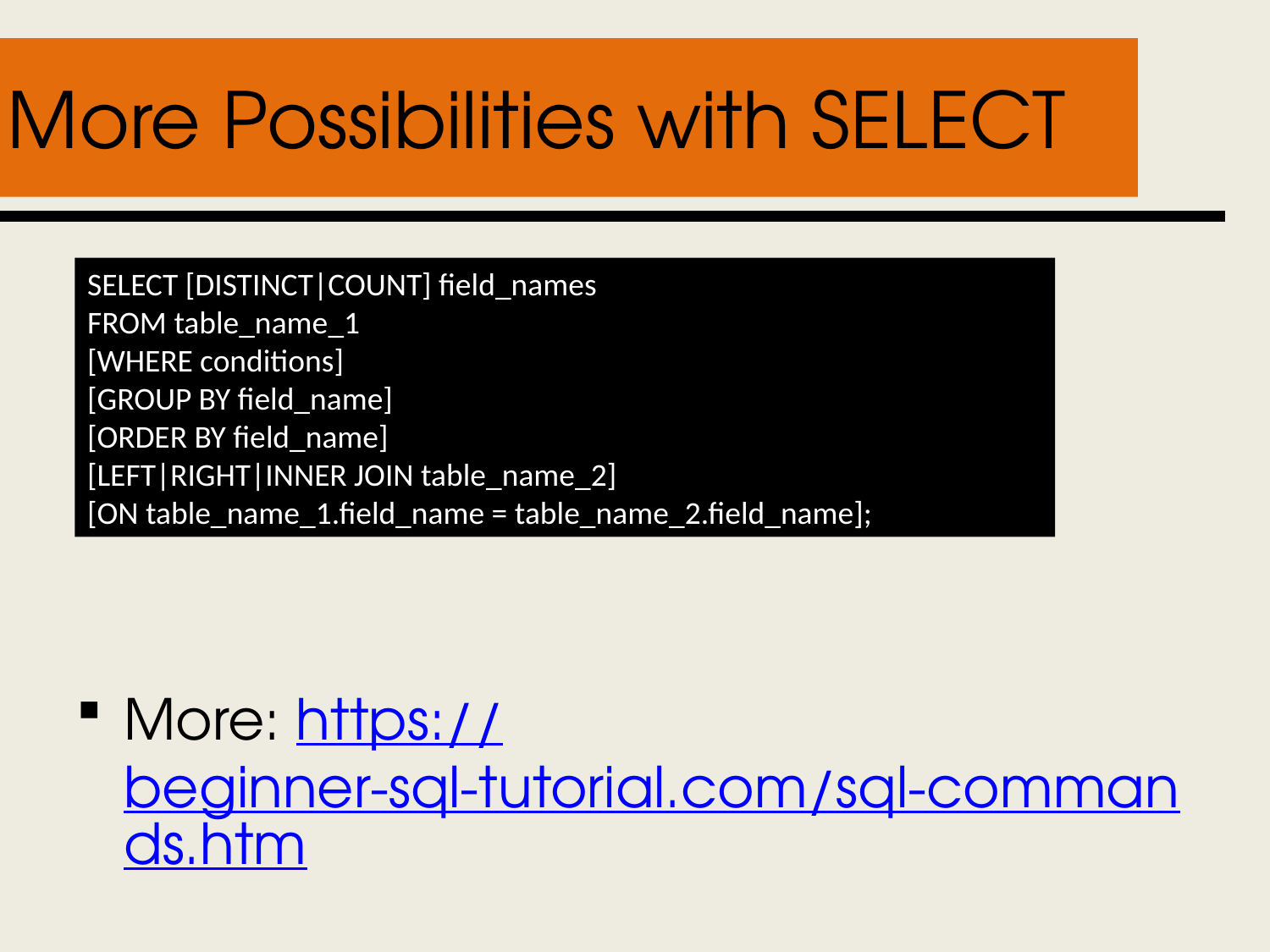

# More Possibilities with SELECT

More: https://beginner-sql-tutorial.com/sql-commands.htm

SELECT [DISTINCT|COUNT] field_names
FROM table_name_1
[WHERE conditions]
[GROUP BY field_name]
[ORDER BY field_name]
[LEFT|RIGHT|INNER JOIN table_name_2]
[ON table_name_1.field_name = table_name_2.field_name];